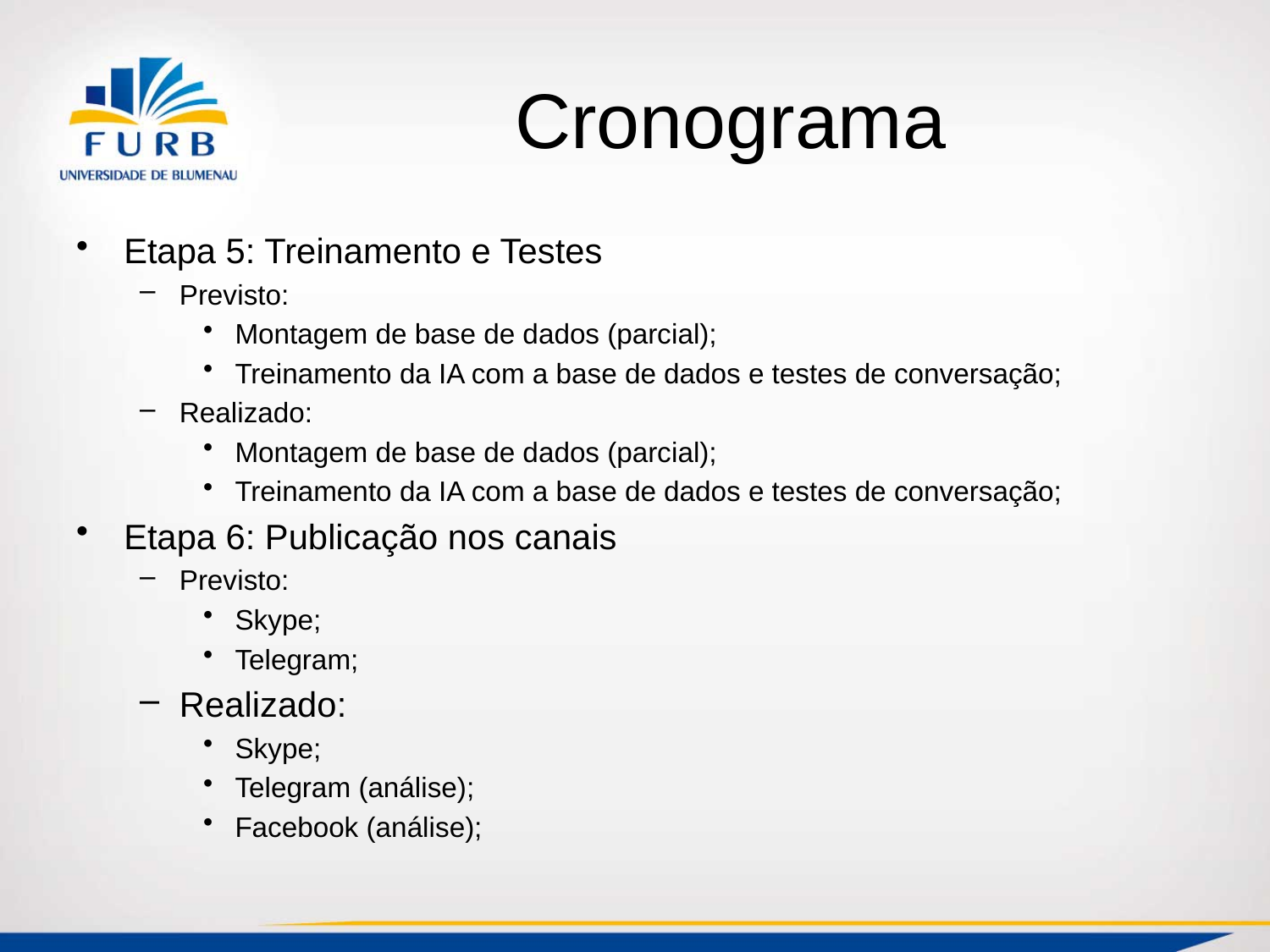

# Cronograma
Etapa 5: Treinamento e Testes
Previsto:
Montagem de base de dados (parcial);
Treinamento da IA com a base de dados e testes de conversação;
Realizado:
Montagem de base de dados (parcial);
Treinamento da IA com a base de dados e testes de conversação;
Etapa 6: Publicação nos canais
Previsto:
Skype;
Telegram;
Realizado:
Skype;
Telegram (análise);
Facebook (análise);